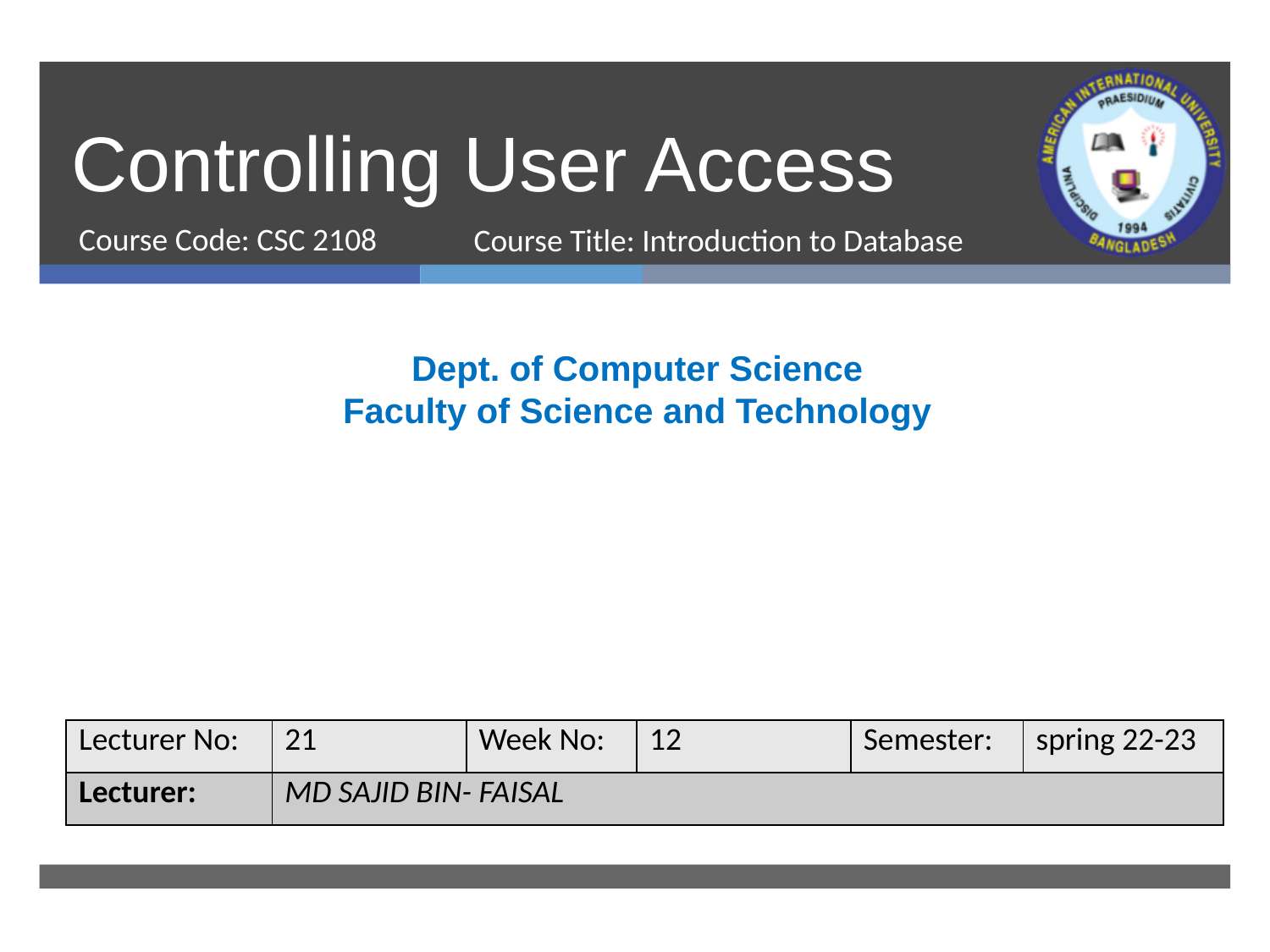

# Controlling User Access
Course Code: CSC 2108

Course Title: Introduction to Database

Dept. of Computer Science
Faculty of Science and Technology
| Lecturer No: | 21 | Week No: | 12 | Semester: | spring 22-23 |
| --- | --- | --- | --- | --- | --- |
| Lecturer: | MD SAJID BIN- FAISAL |  |  |  |  |